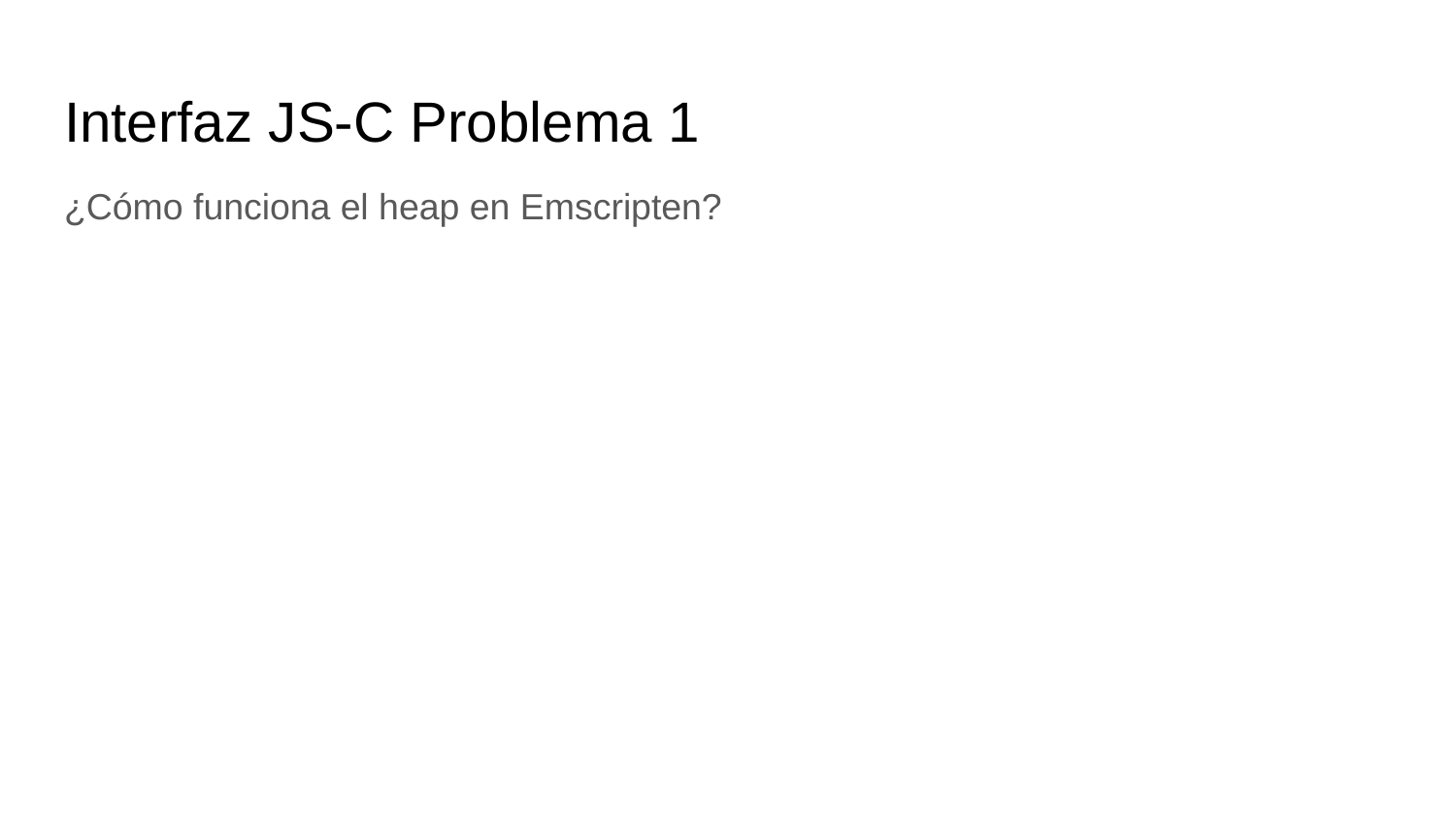

# Interfaz JS-C Problema 1
¿Cómo funciona el heap en Emscripten?